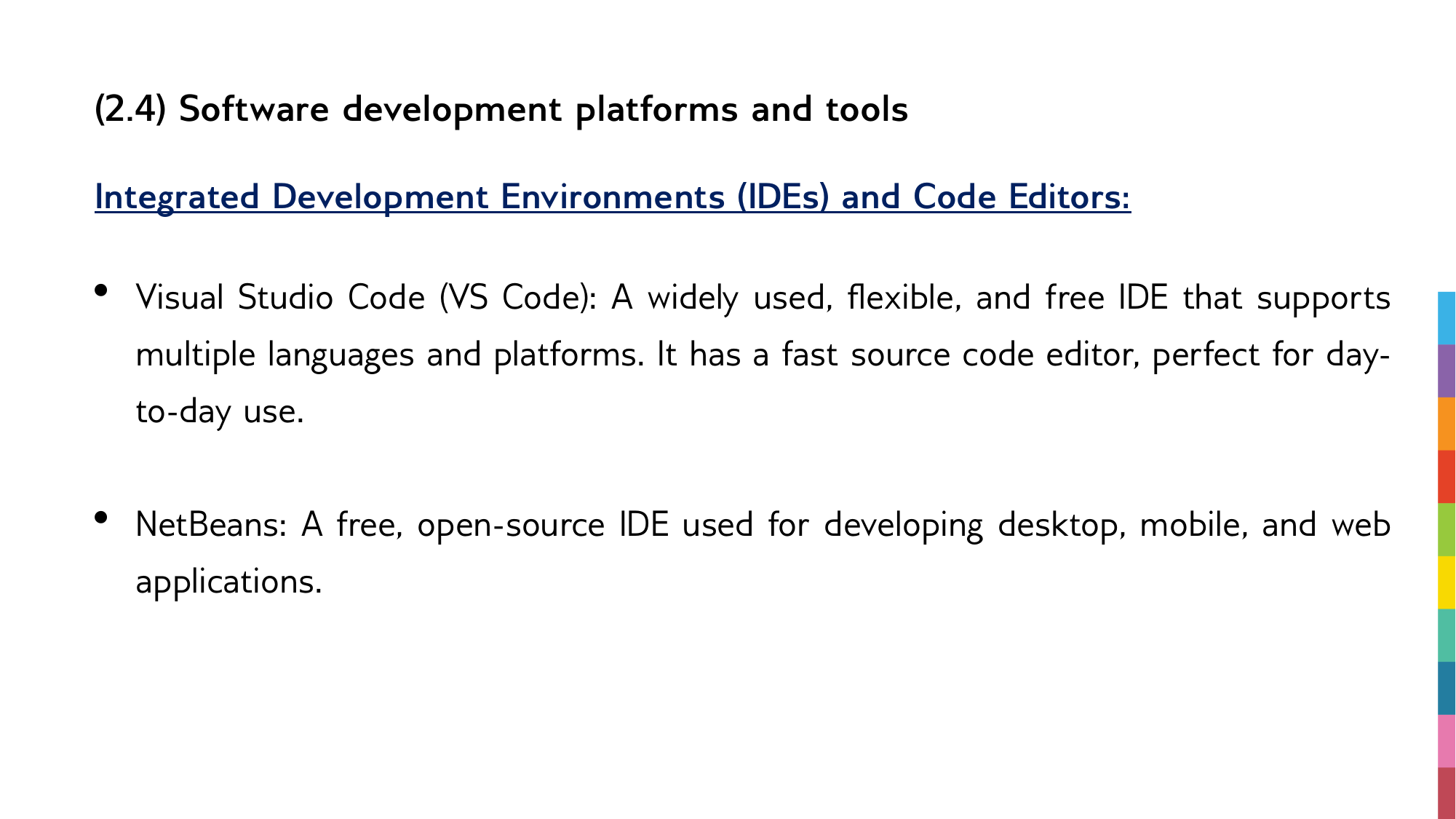

# (2.4) Software development platforms and tools
Integrated Development Environments (IDEs) and Code Editors:

Visual Studio Code (VS Code): A widely used, flexible, and free IDE that supports multiple languages and platforms. It has a fast source code editor, perfect for day-to-day use.

NetBeans: A free, open-source IDE used for developing desktop, mobile, and web applications.